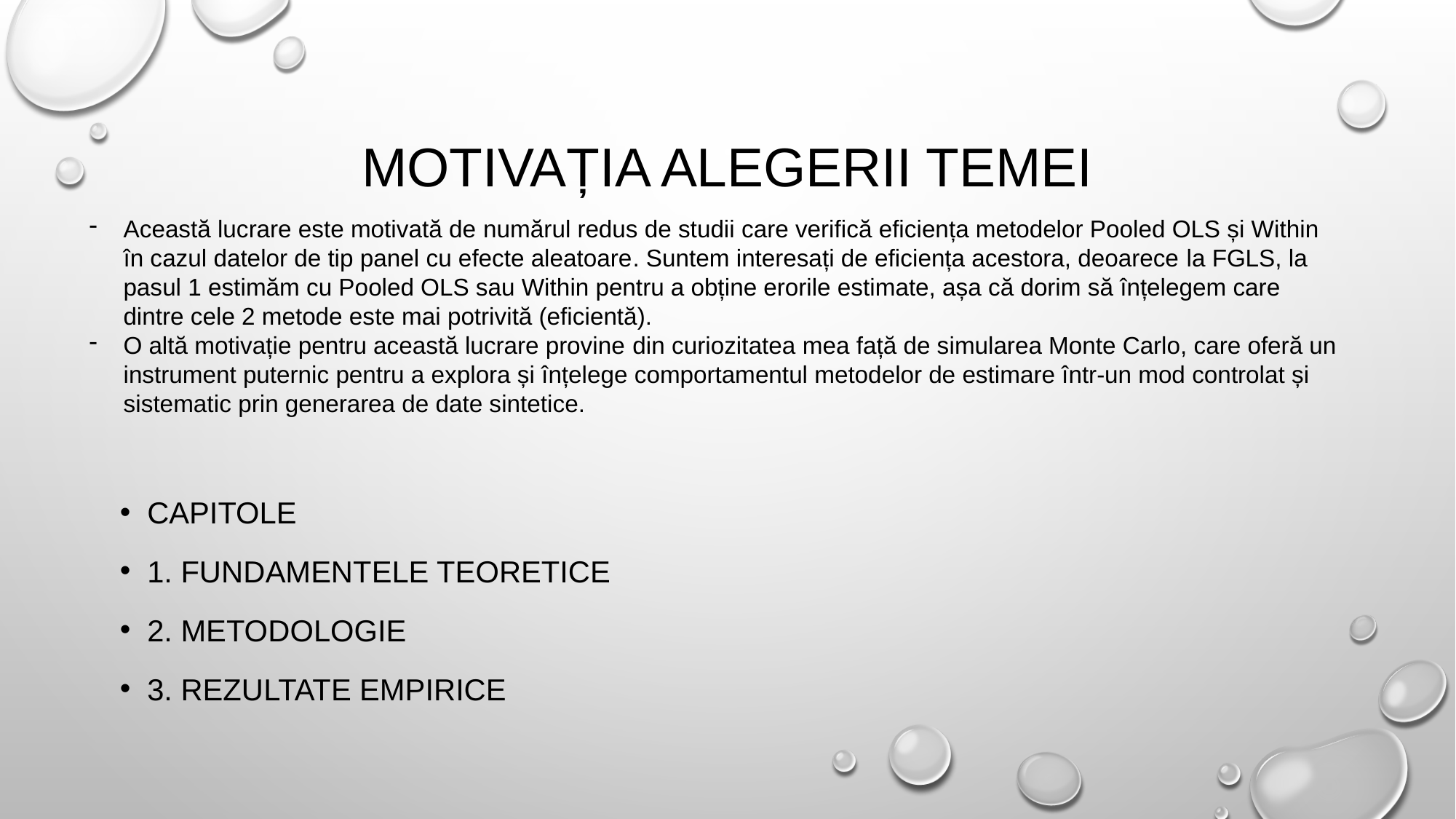

# Motivația Alegerii temei
Această lucrare este motivată de numărul redus de studii care verifică eficiența metodelor Pooled OLS și Within în cazul datelor de tip panel cu efecte aleatoare. Suntem interesați de eficiența acestora, deoarece la FGLS, la pasul 1 estimăm cu Pooled OLS sau Within pentru a obține erorile estimate, așa că dorim să înțelegem care dintre cele 2 metode este mai potrivită (eficientă).
O altă motivație pentru această lucrare provine din curiozitatea mea față de simularea Monte Carlo, care oferă un instrument puternic pentru a explora și înțelege comportamentul metodelor de estimare într-un mod controlat și sistematic prin generarea de date sintetice.

Capitole
1. fundamentele teoretice
2. Metodologie
3. Rezultate empirice